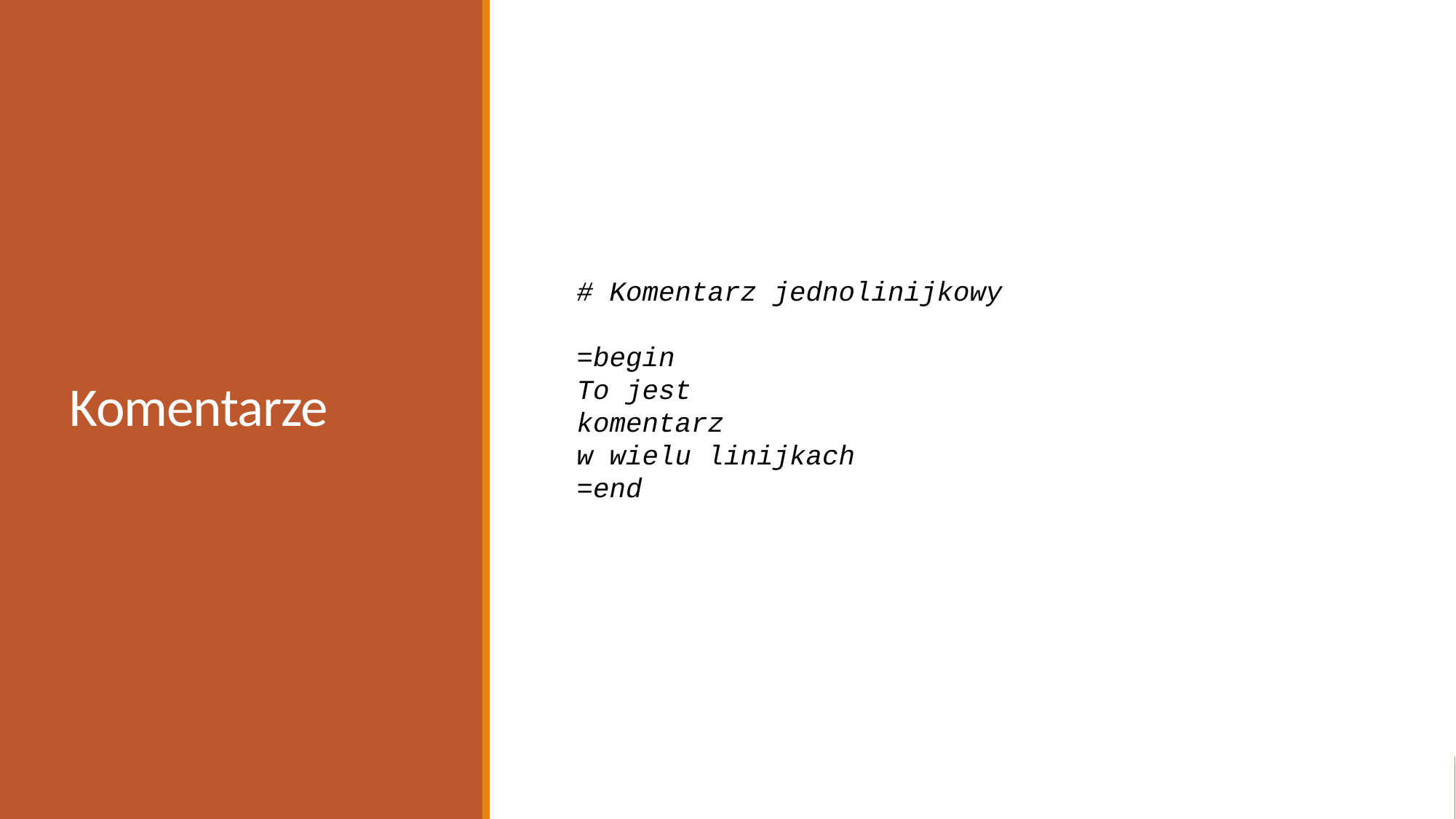

# Komentarze
# Komentarz jednolinijkowy =begin To jest komentarz w wielu linijkach =end